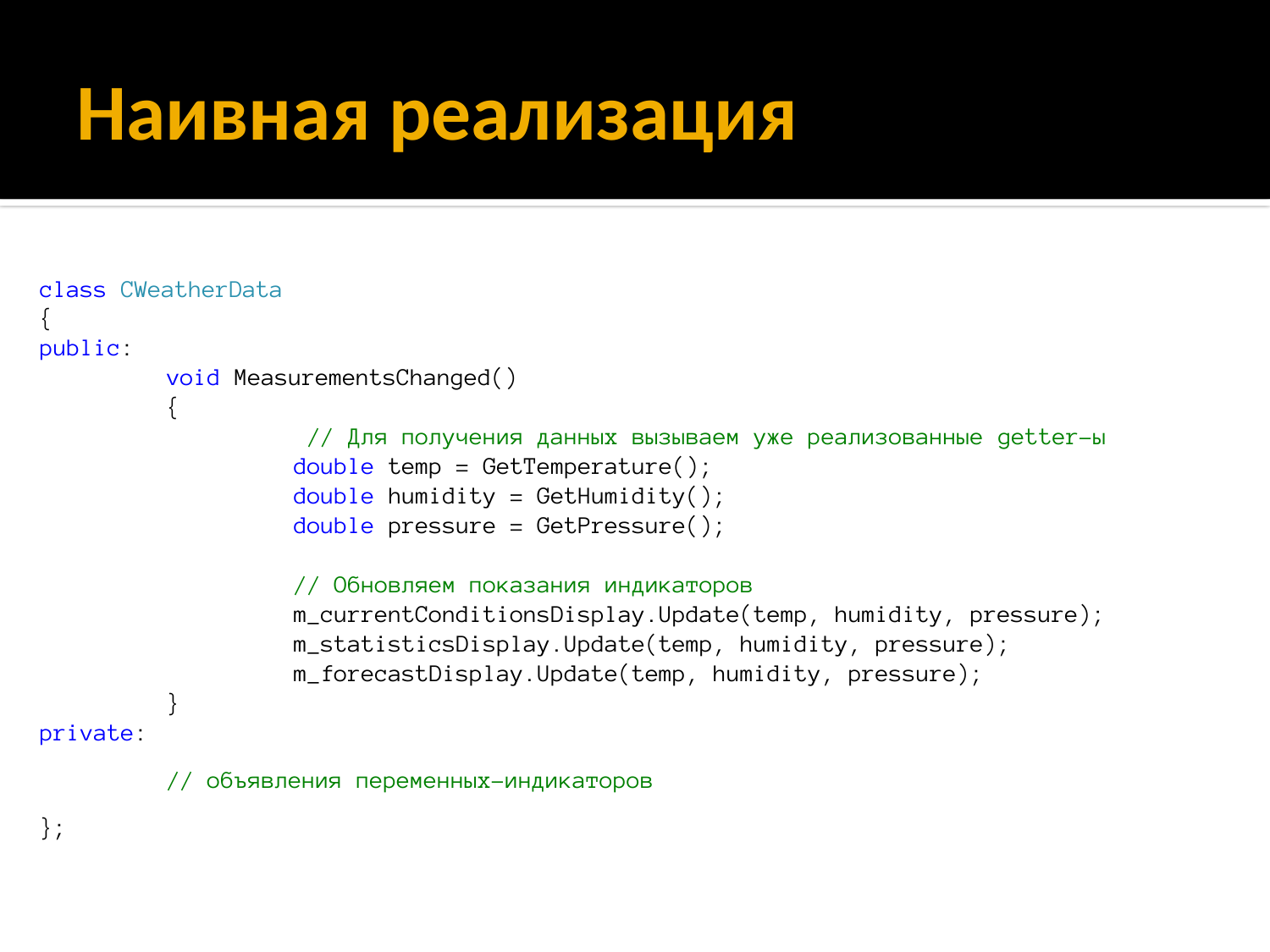

# Наивная реализация
class CWeatherData
{
public:
	void MeasurementsChanged()
	{
		 // Для получения данных вызываем уже реализованные getter-ы
		double temp = GetTemperature();
		double humidity = GetHumidity();
		double pressure = GetPressure();

		// Обновляем показания индикаторов
		m_currentConditionsDisplay.Update(temp, humidity, pressure);
		m_statisticsDisplay.Update(temp, humidity, pressure);
		m_forecastDisplay.Update(temp, humidity, pressure);
	}
private:
	// объявления переменных-индикаторов
};